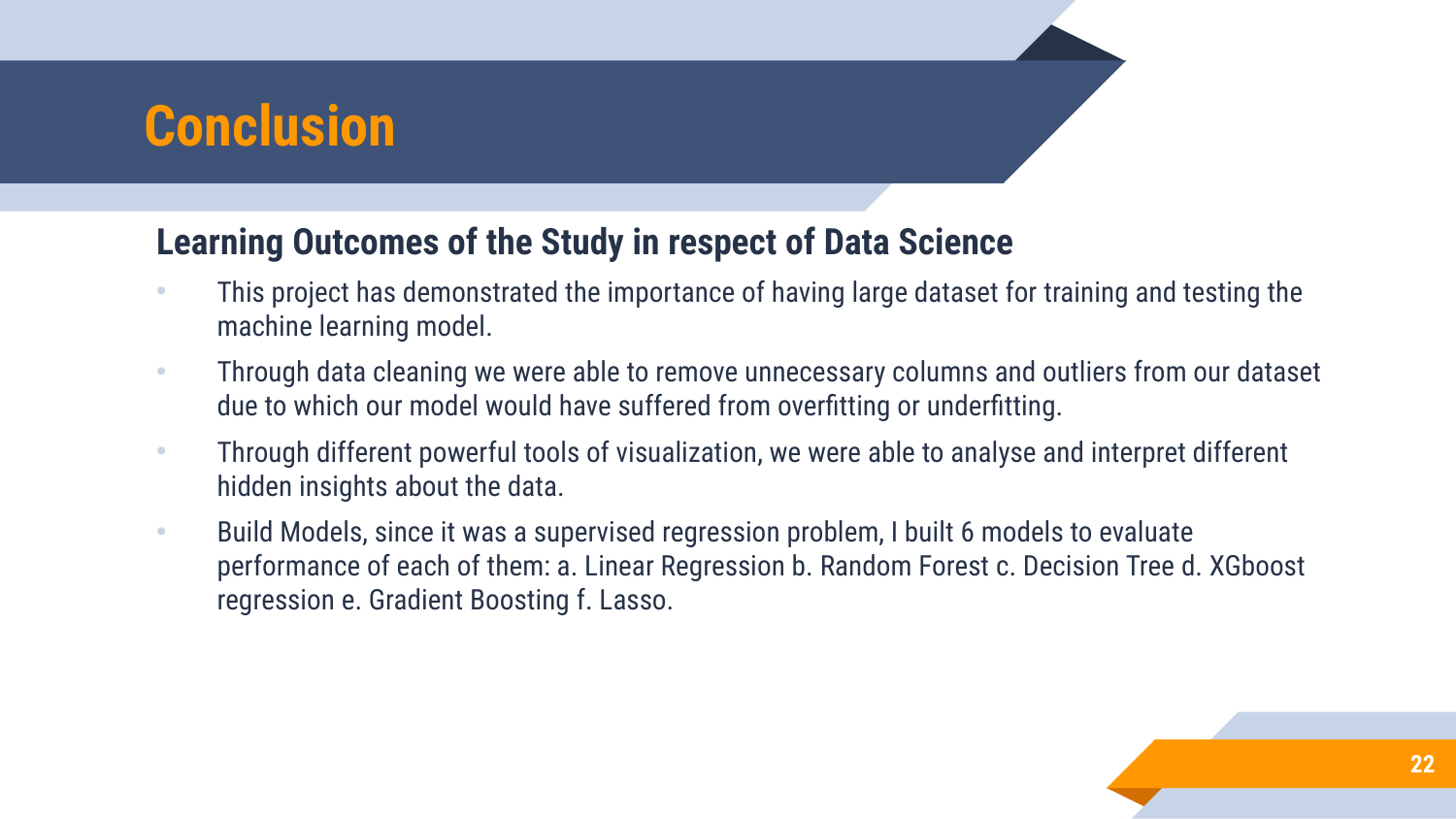

# Conclusion
Learning Outcomes of the Study in respect of Data Science
This project has demonstrated the importance of having large dataset for training and testing the machine learning model.
Through data cleaning we were able to remove unnecessary columns and outliers from our dataset due to which our model would have suffered from overfitting or underfitting.
Through different powerful tools of visualization, we were able to analyse and interpret different hidden insights about the data.
Build Models, since it was a supervised regression problem, I built 6 models to evaluate performance of each of them: a. Linear Regression b. Random Forest c. Decision Tree d. XGboost regression e. Gradient Boosting f. Lasso.

22